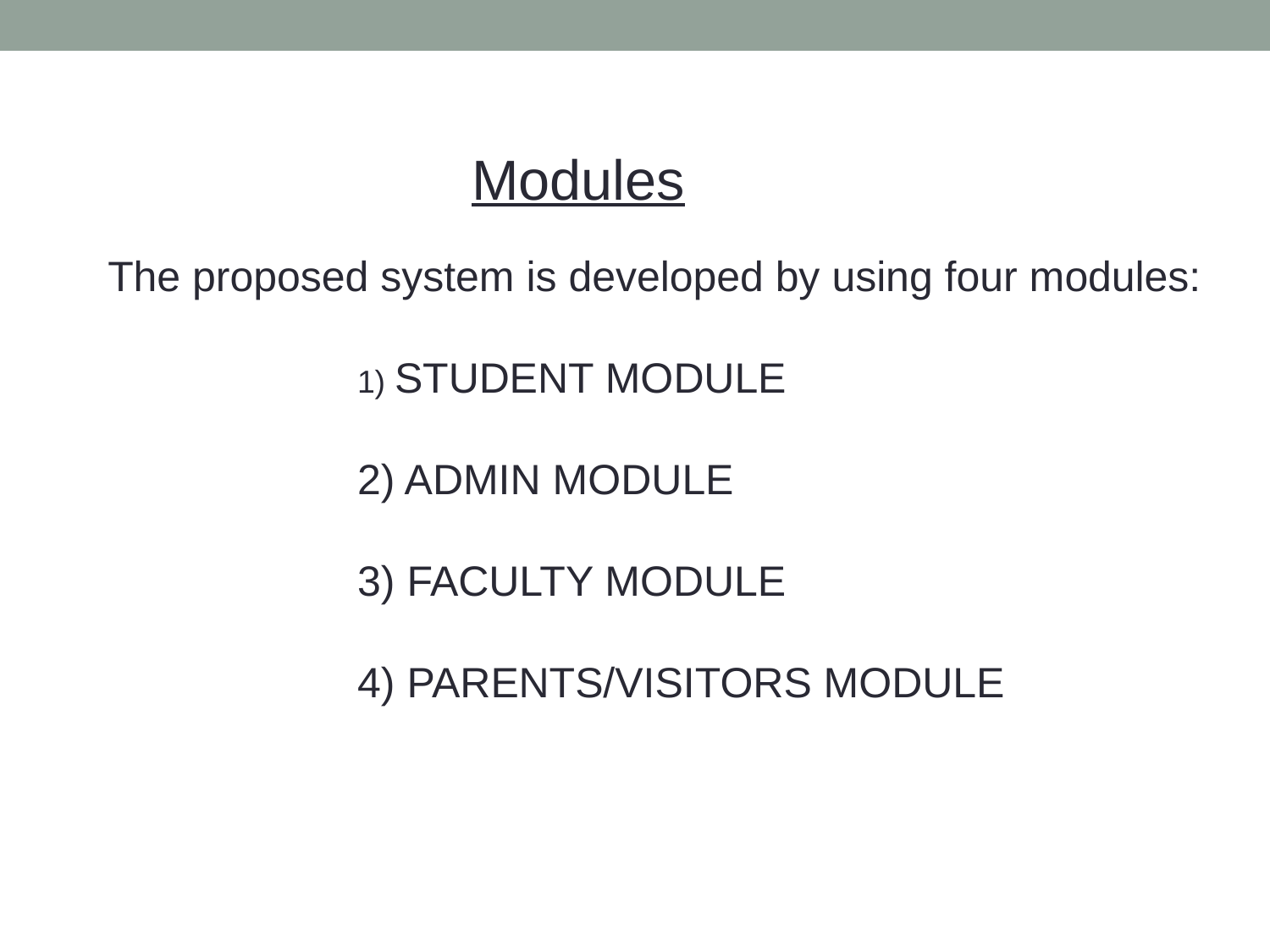

Modules
          The proposed system is developed by using four modules:
                              1) STUDENT MODULE
                              2) ADMIN MODULE
                              3) FACULTY MODULE
                              4) PARENTS/VISITORS MODULE